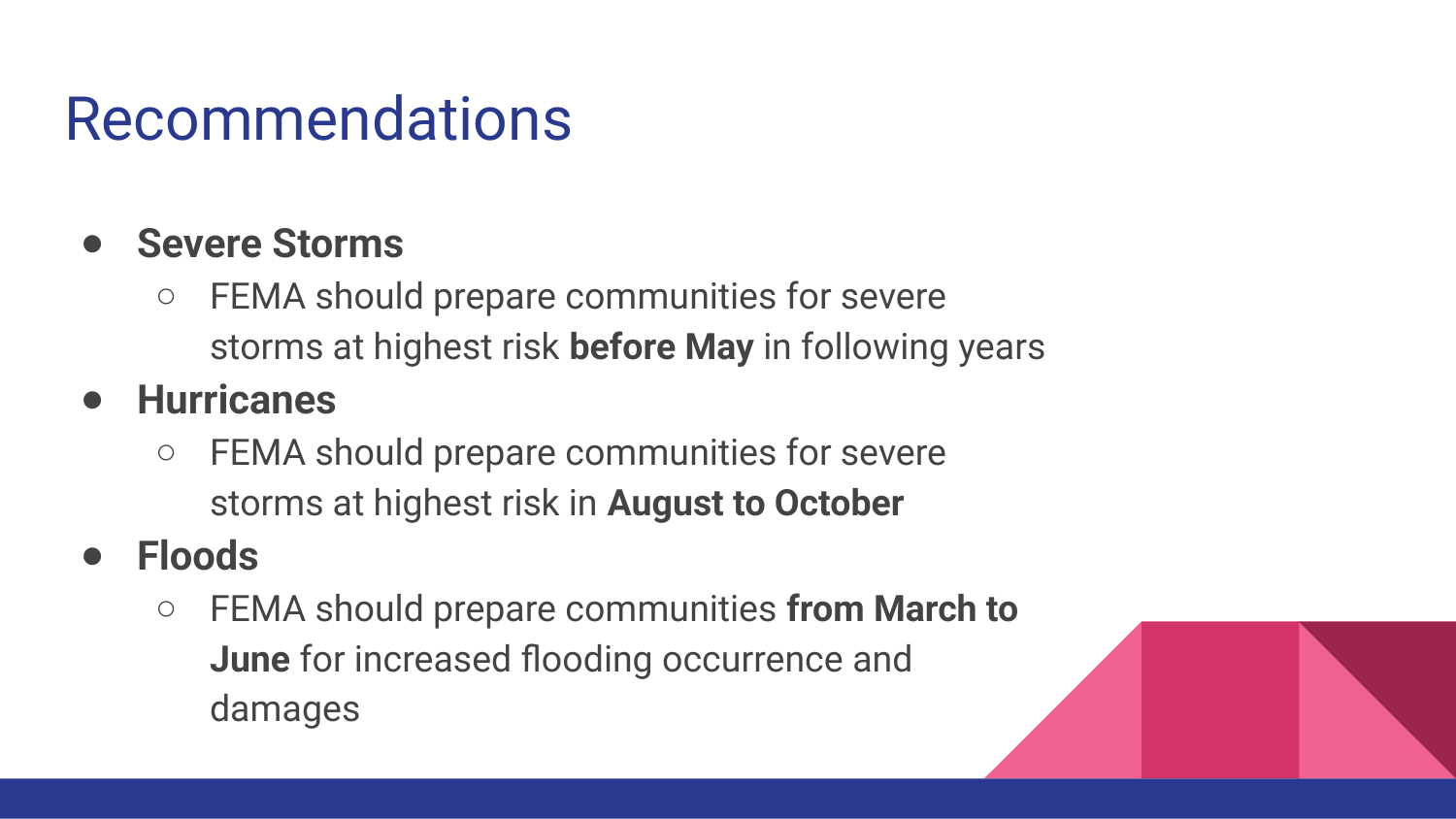

# Recommendations
Severe Storms
FEMA should prepare communities for severe storms at highest risk before May in following years
Hurricanes
FEMA should prepare communities for severe storms at highest risk in August to October
Floods
FEMA should prepare communities from March to June for increased flooding occurrence and damages